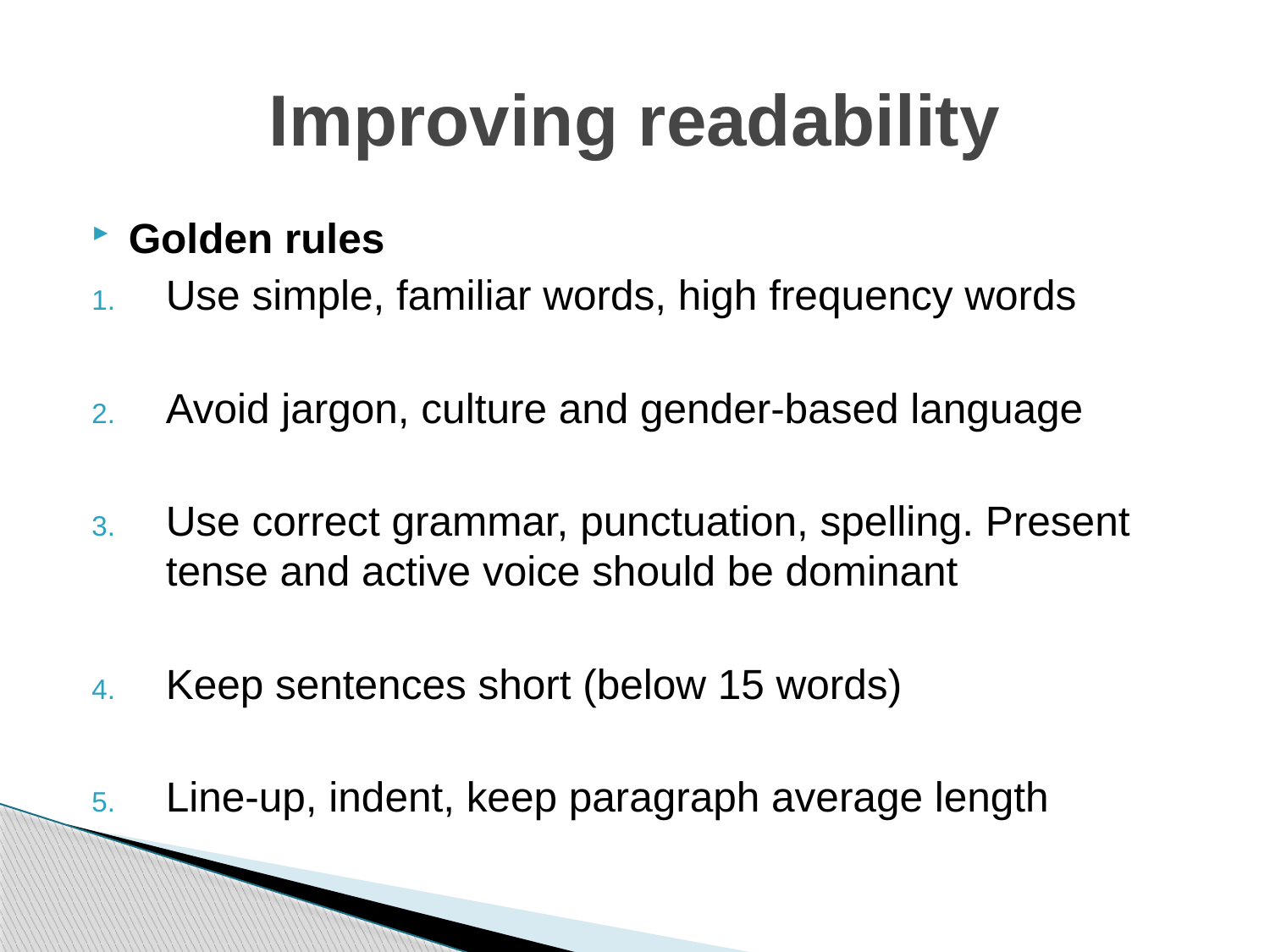

# Improving readability
Golden rules
Use simple, familiar words, high frequency words

Avoid jargon, culture and gender-based language

Use correct grammar, punctuation, spelling. Present tense and active voice should be dominant

Keep sentences short (below 15 words)

Line-up, indent, keep paragraph average length